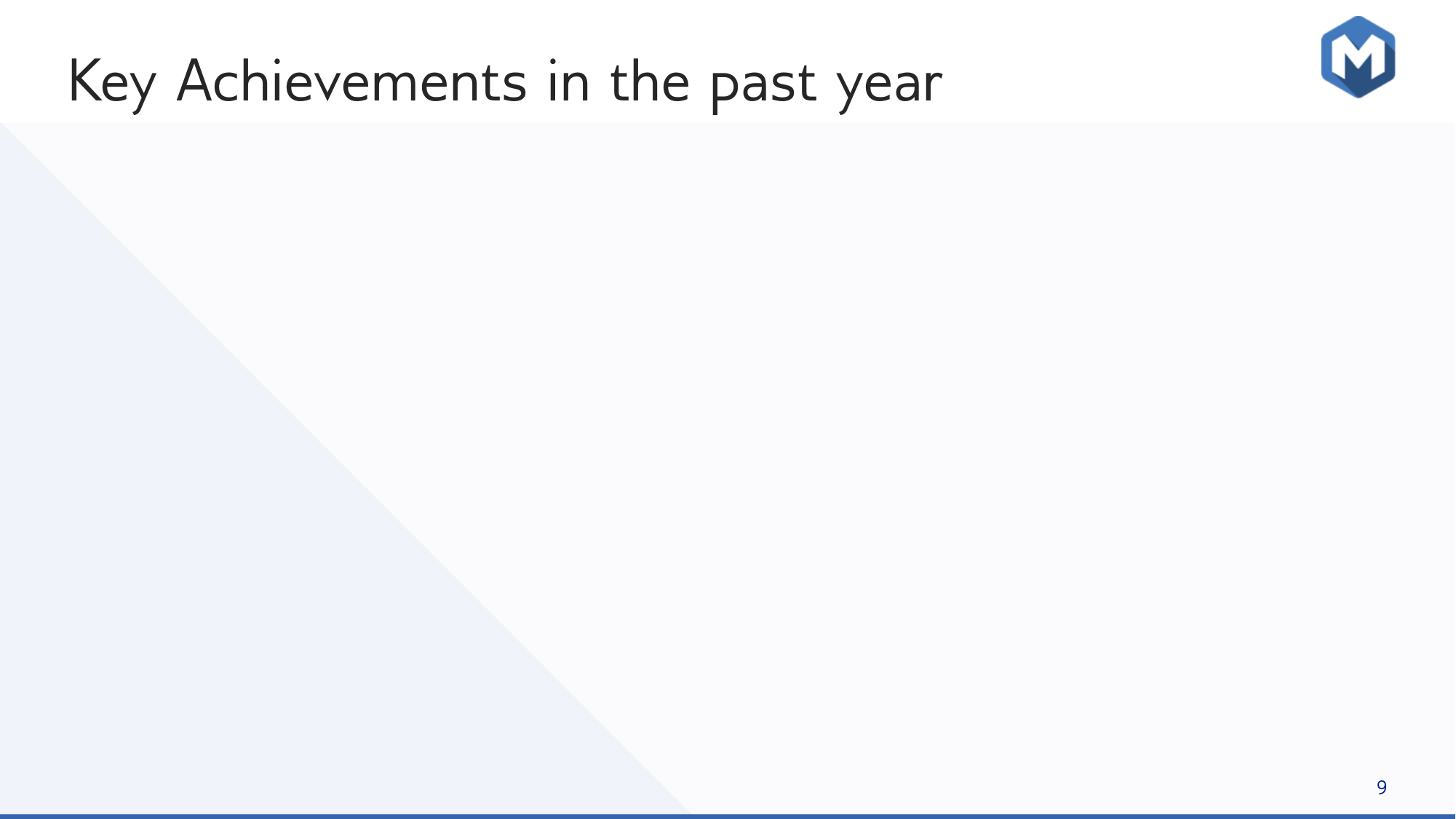

# Key Achievements in the past year

9